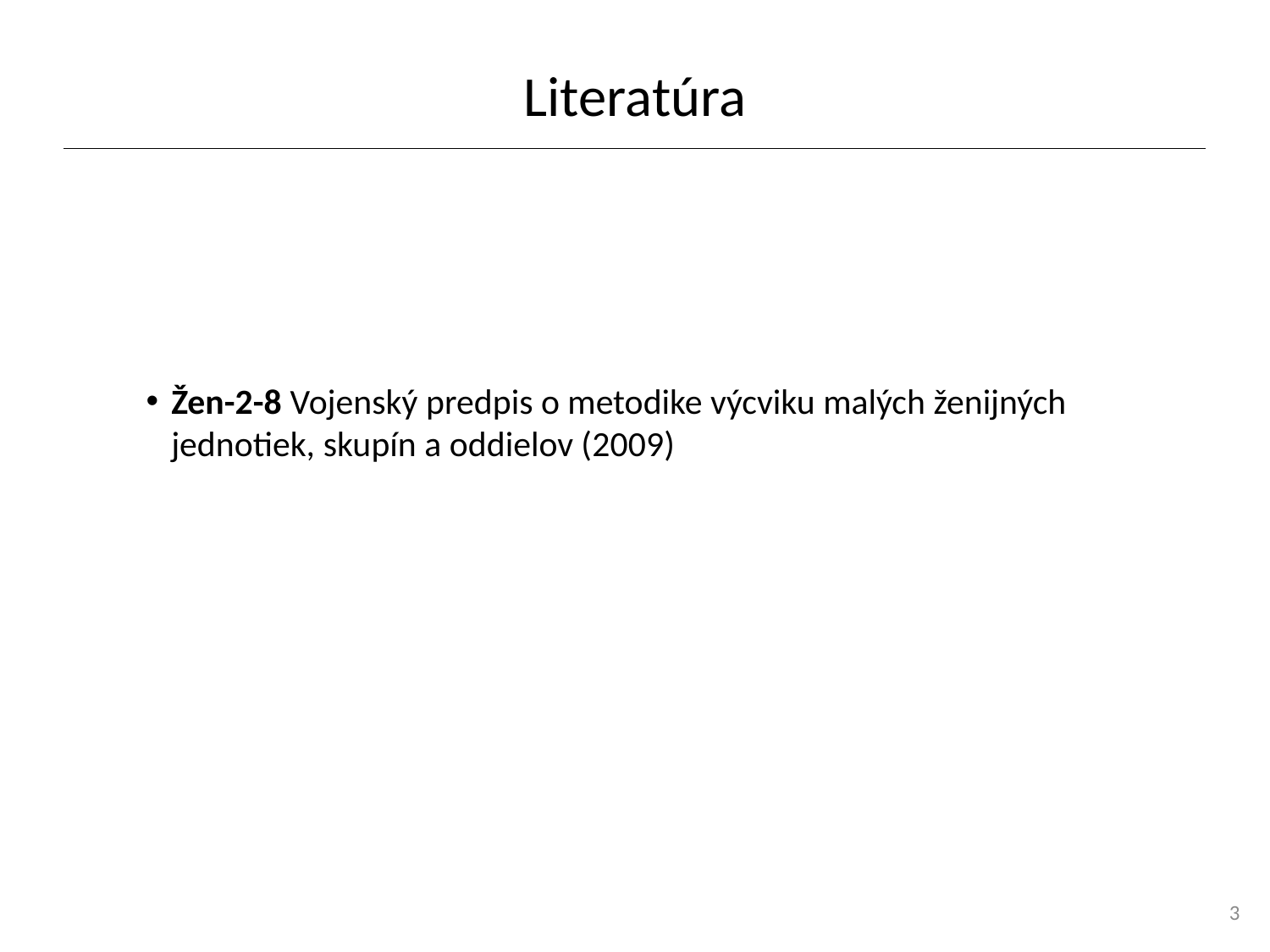

# Literatúra

Žen-2-8 Vojenský predpis o metodike výcviku malých ženijných jednotiek, skupín a oddielov (2009)

3